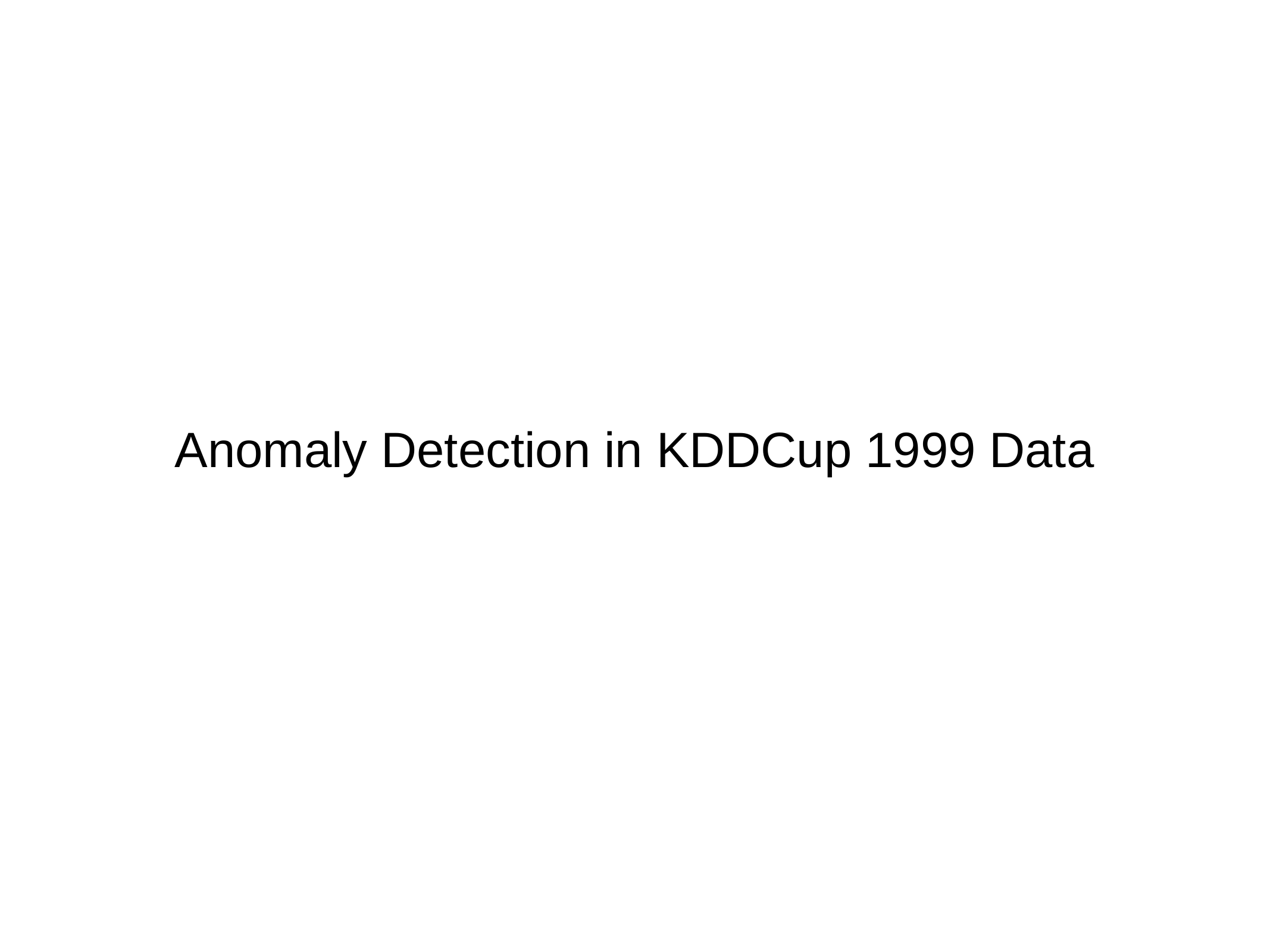

# Anomaly Detection in KDDCup 1999 Data